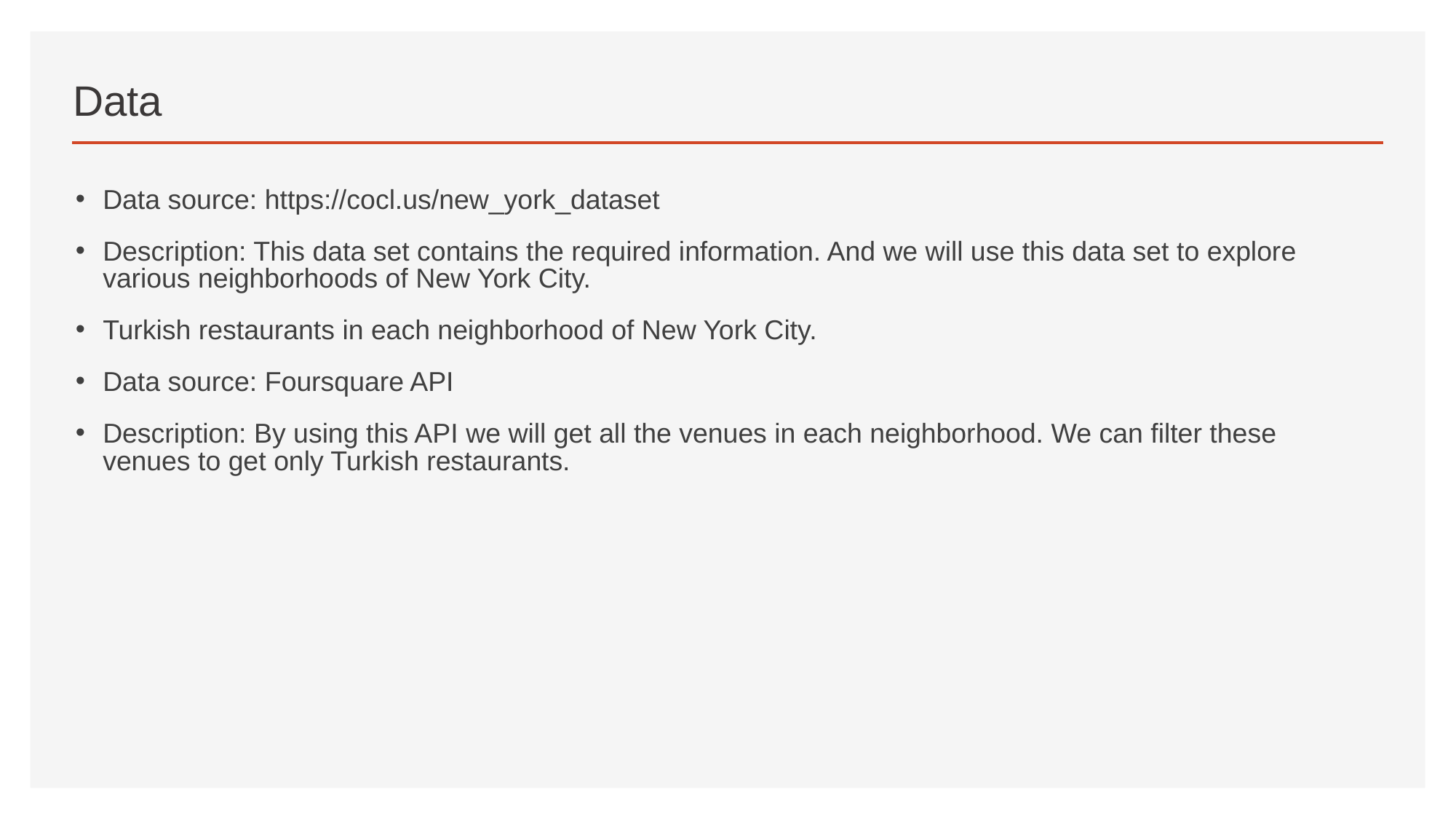

# Data
Data source: https://cocl.us/new_york_dataset
Description: This data set contains the required information. And we will use this data set to explore various neighborhoods of New York City.
Turkish restaurants in each neighborhood of New York City.
Data source: Foursquare API
Description: By using this API we will get all the venues in each neighborhood. We can filter these venues to get only Turkish restaurants.